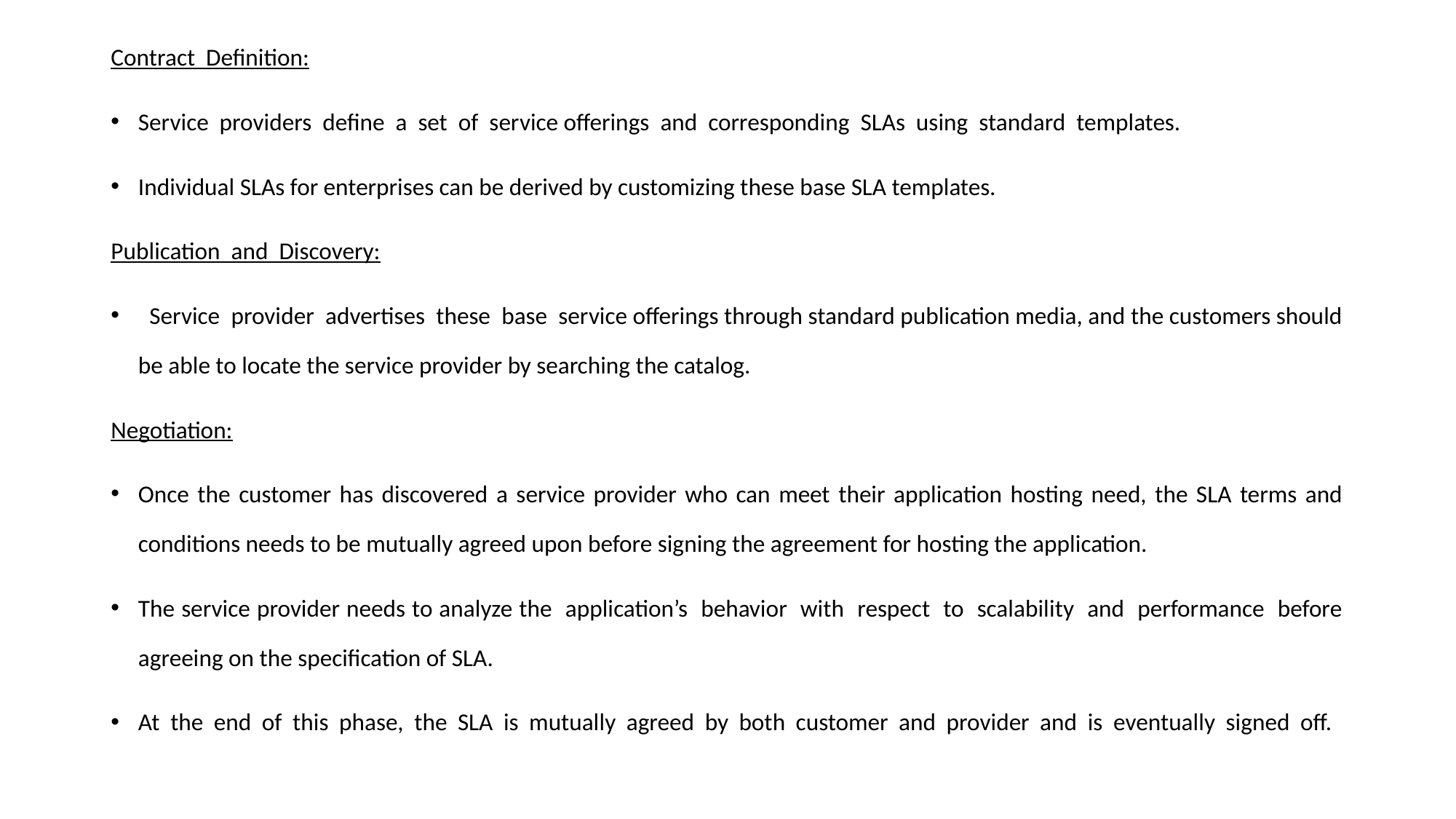

Contract  Definition:
Service  providers  define  a  set  of  service offerings  and  corresponding  SLAs  using  standard  templates.
Individual SLAs for enterprises can be derived by customizing these base SLA templates.
Publication  and  Discovery:
  Service  provider  advertises  these  base  service offerings through standard publication media, and the customers should be able to locate the service provider by searching the catalog.
Negotiation:
Once the customer has discovered a service provider who can meet their application hosting need, the SLA terms and conditions needs to be mutually agreed upon before signing the agreement for hosting the application.
The service provider needs to analyze the  application’s  behavior  with  respect  to  scalability  and  performance  before agreeing on the specification of SLA.
At the end of this phase, the SLA is mutually agreed by both customer and provider and is eventually signed off.